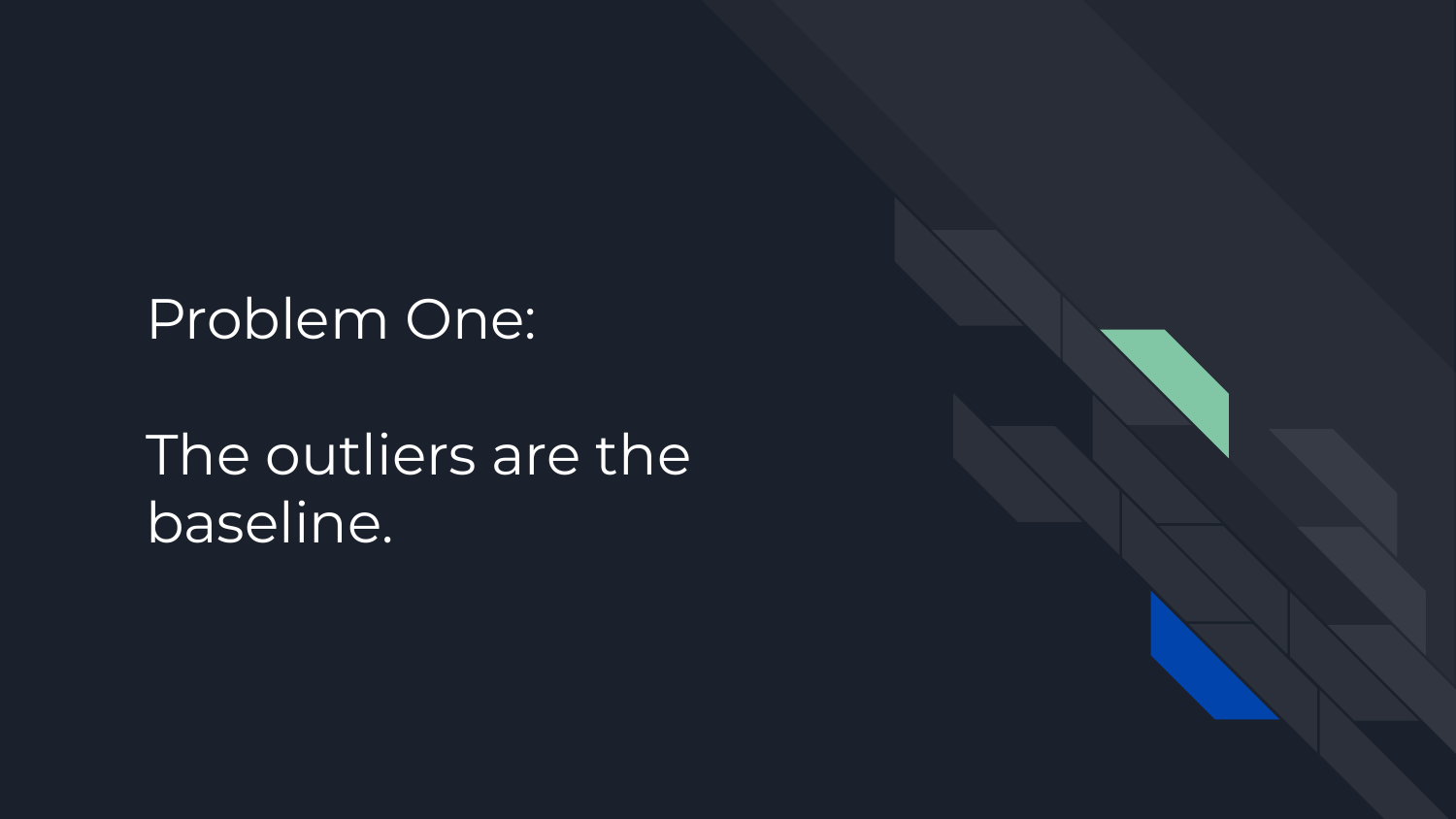

# Problem One: The outliers are the baseline.